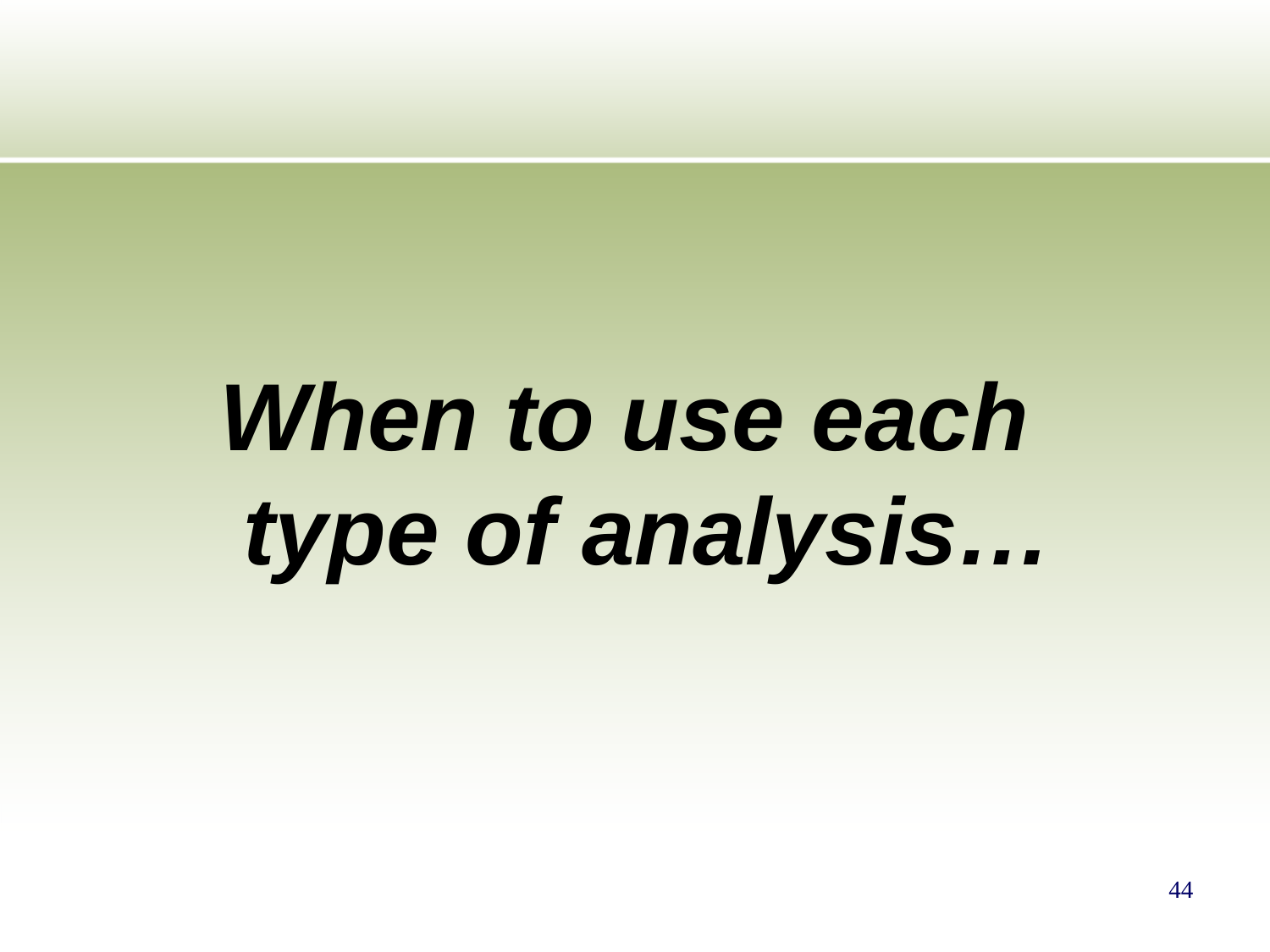

When to use each type of analysis…
44